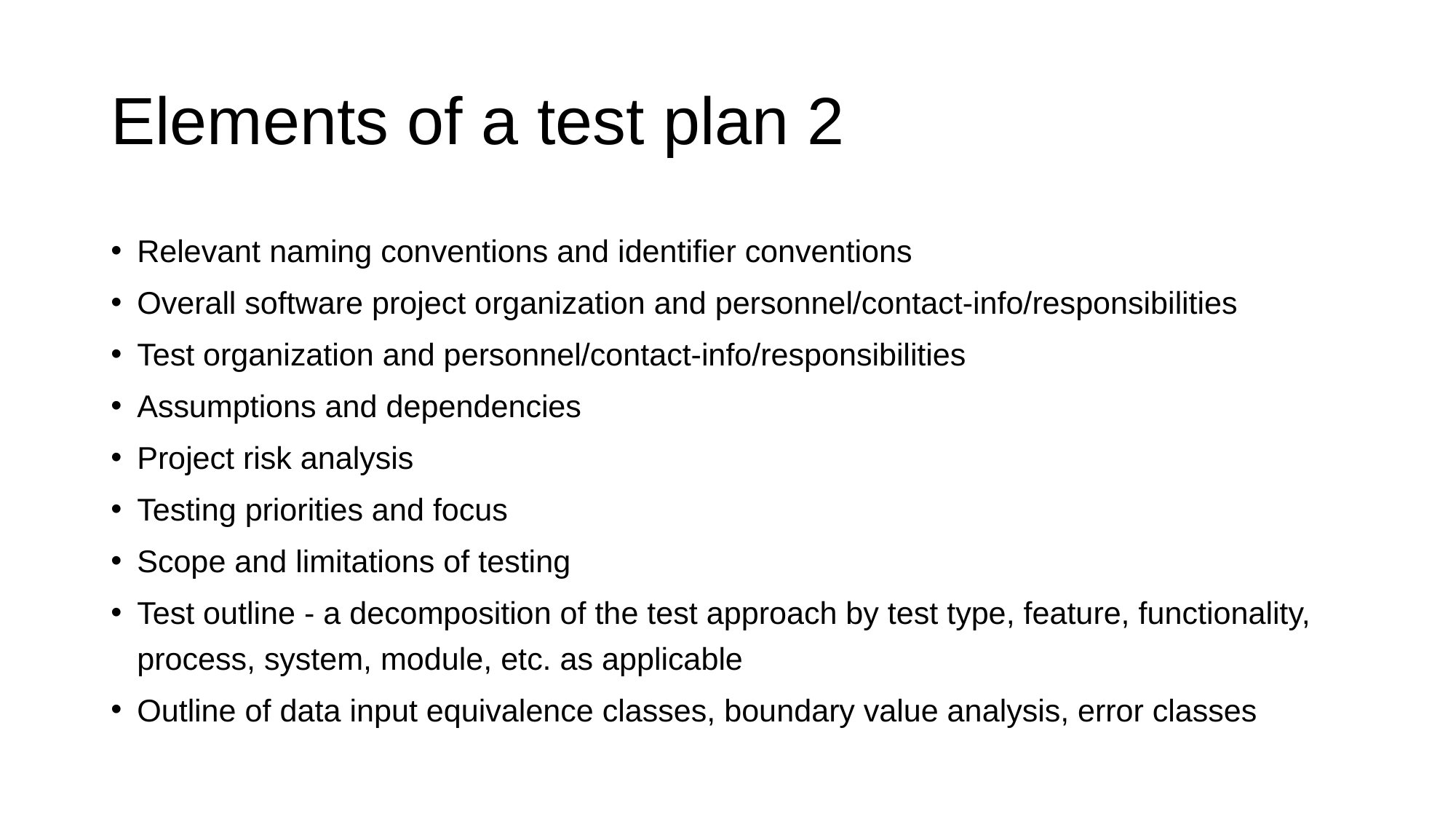

# Elements of a test plan 2
Relevant naming conventions and identifier conventions
Overall software project organization and personnel/contact-info/responsibilities
Test organization and personnel/contact-info/responsibilities
Assumptions and dependencies
Project risk analysis
Testing priorities and focus
Scope and limitations of testing
Test outline - a decomposition of the test approach by test type, feature, functionality, process, system, module, etc. as applicable
Outline of data input equivalence classes, boundary value analysis, error classes